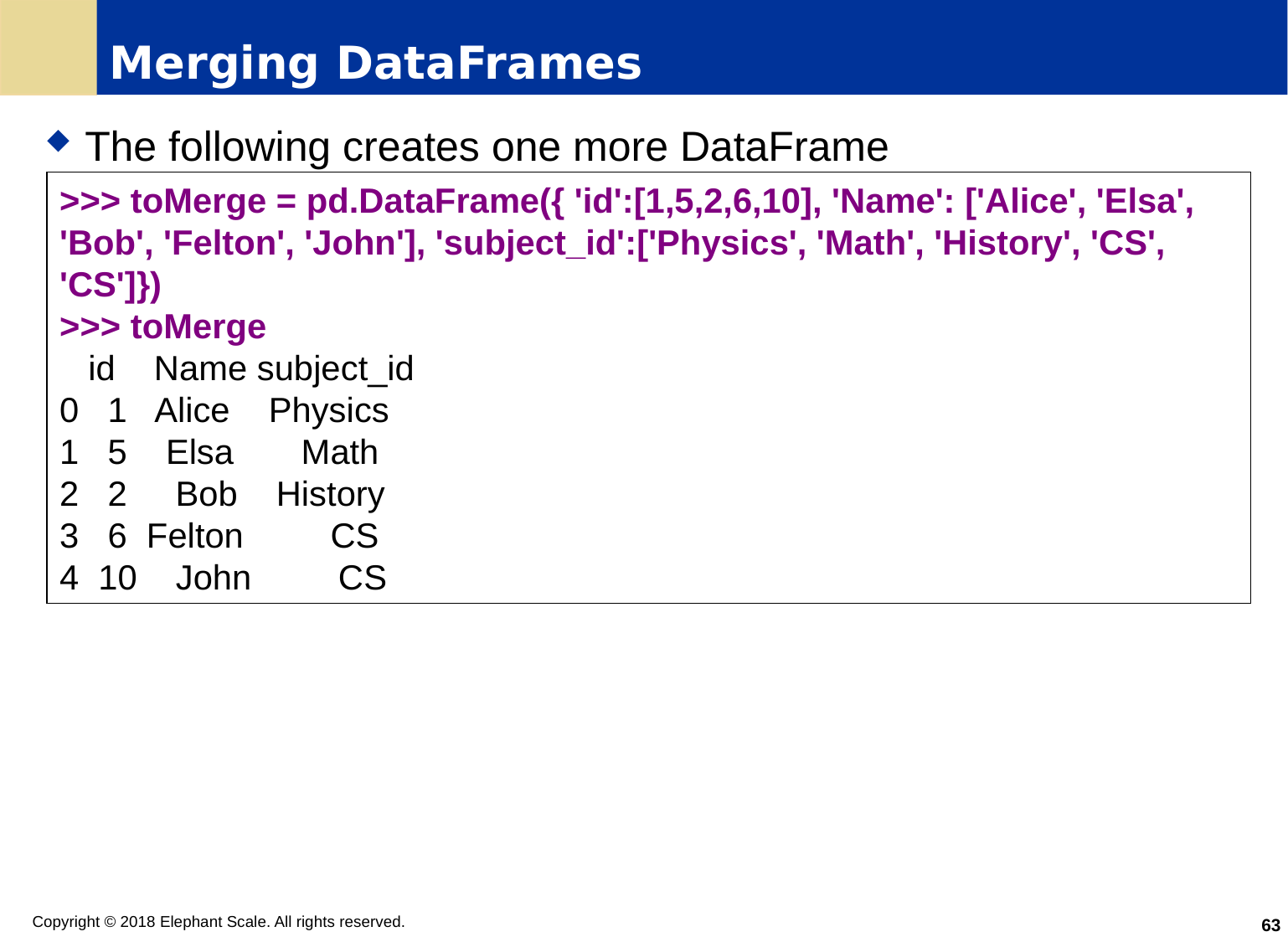

# Merging DataFrames
The following creates one more DataFrame
>>> toMerge = pd.DataFrame({ 'id':[1,5,2,6,10], 'Name': ['Alice', 'Elsa', 'Bob', 'Felton', 'John'], 'subject_id':['Physics', 'Math', 'History', 'CS', 'CS']})
>>> toMerge
   id    Name subject_id
0   1   Alice    Physics
1   5    Elsa       Math
2   2     Bob    History
3   6  Felton         CS
4  10    John         CS
63
Copyright © 2018 Elephant Scale. All rights reserved.